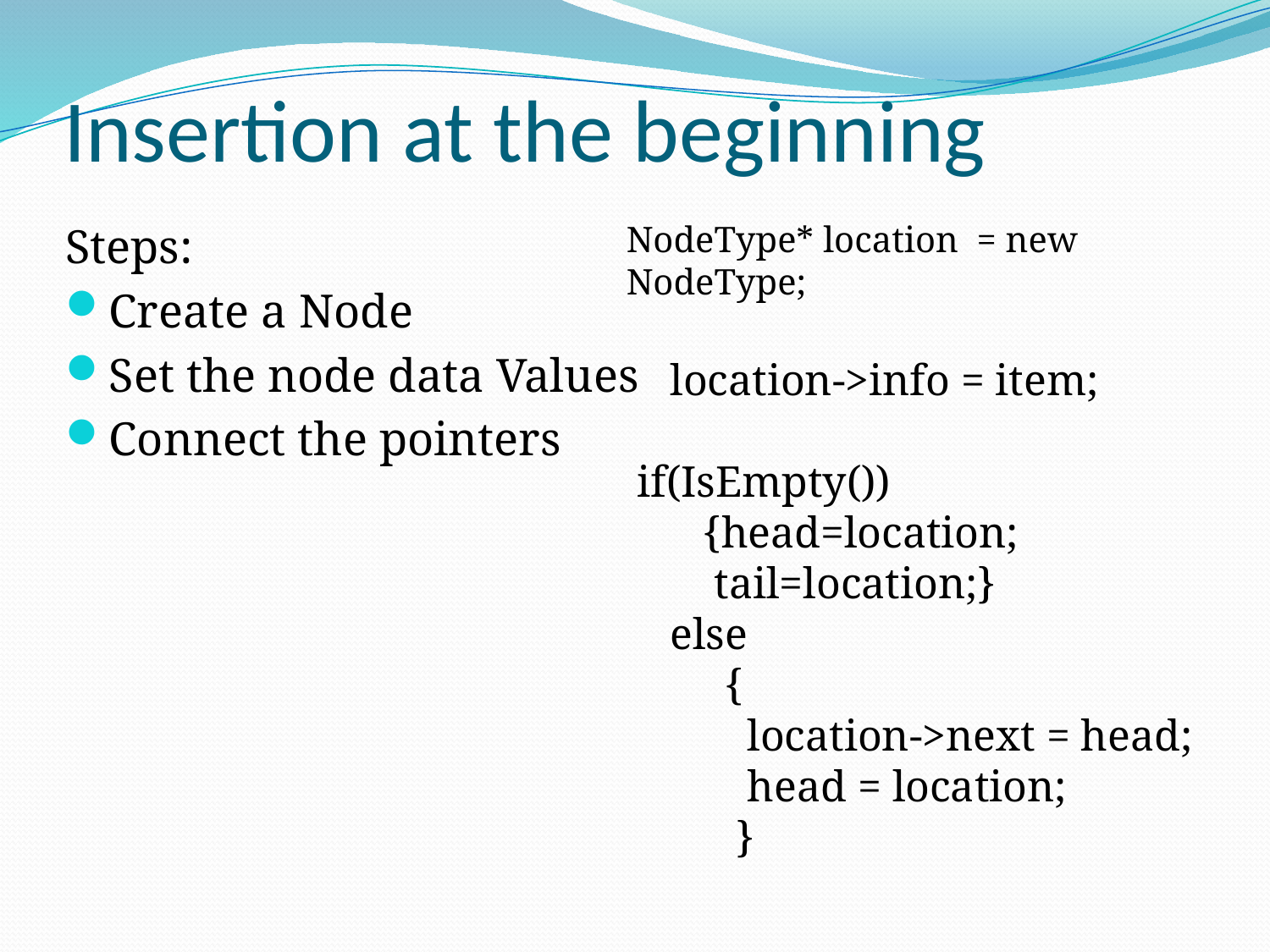

# Insertion at the beginning
Steps:
Create a Node
Set the node data Values
Connect the pointers

NodeType* location  = new NodeType;

    location->info = item;

 if(IsEmpty())
       {head=location;
        tail=location;}
    else
         {
           location->next = head;
           head = location;
          }